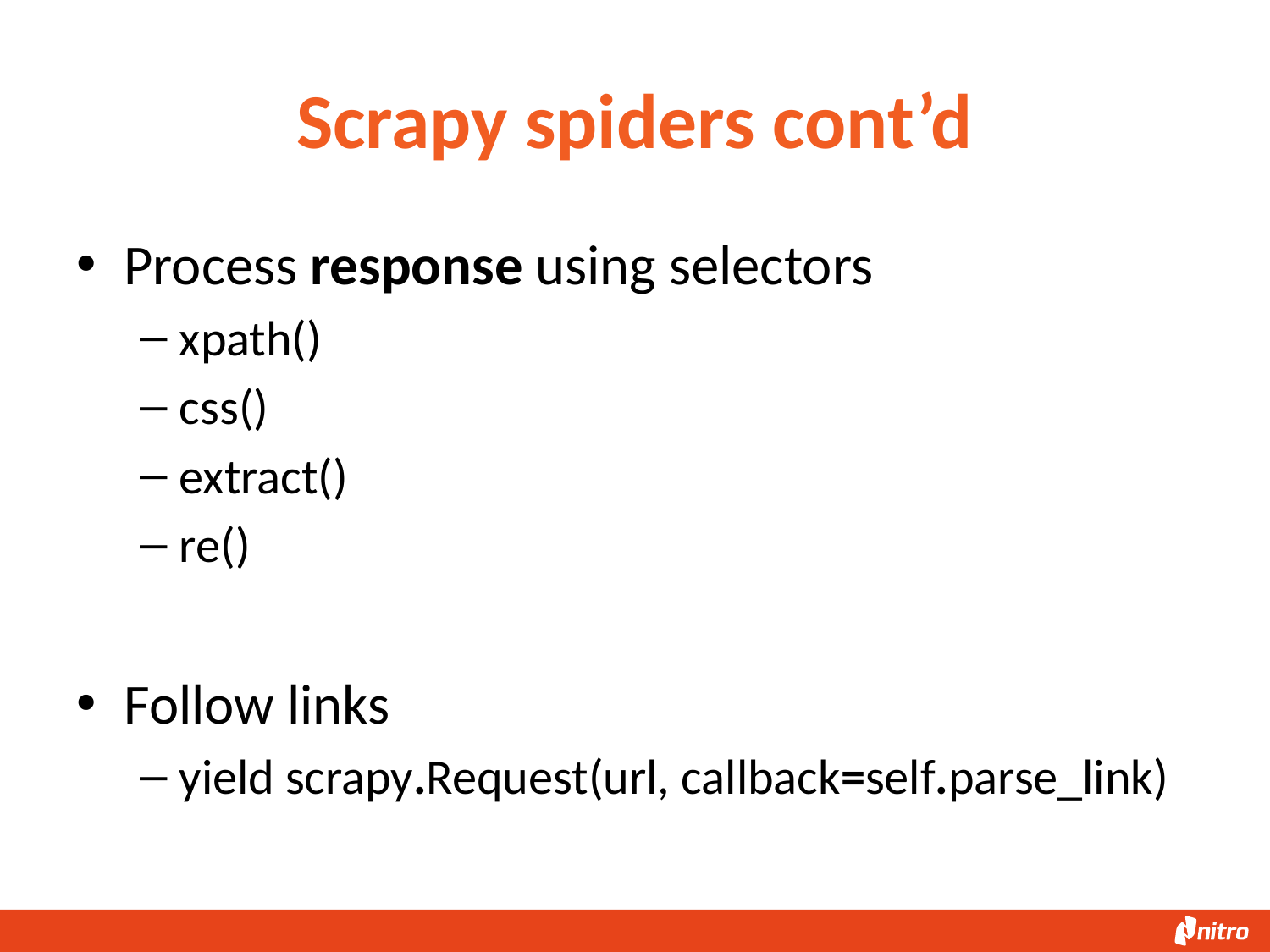

# Scrapy spiders cont’d
Process response using selectors
xpath()
css()
extract()
re()

Follow links
yield scrapy.Request(url, callback=self.parse_link)